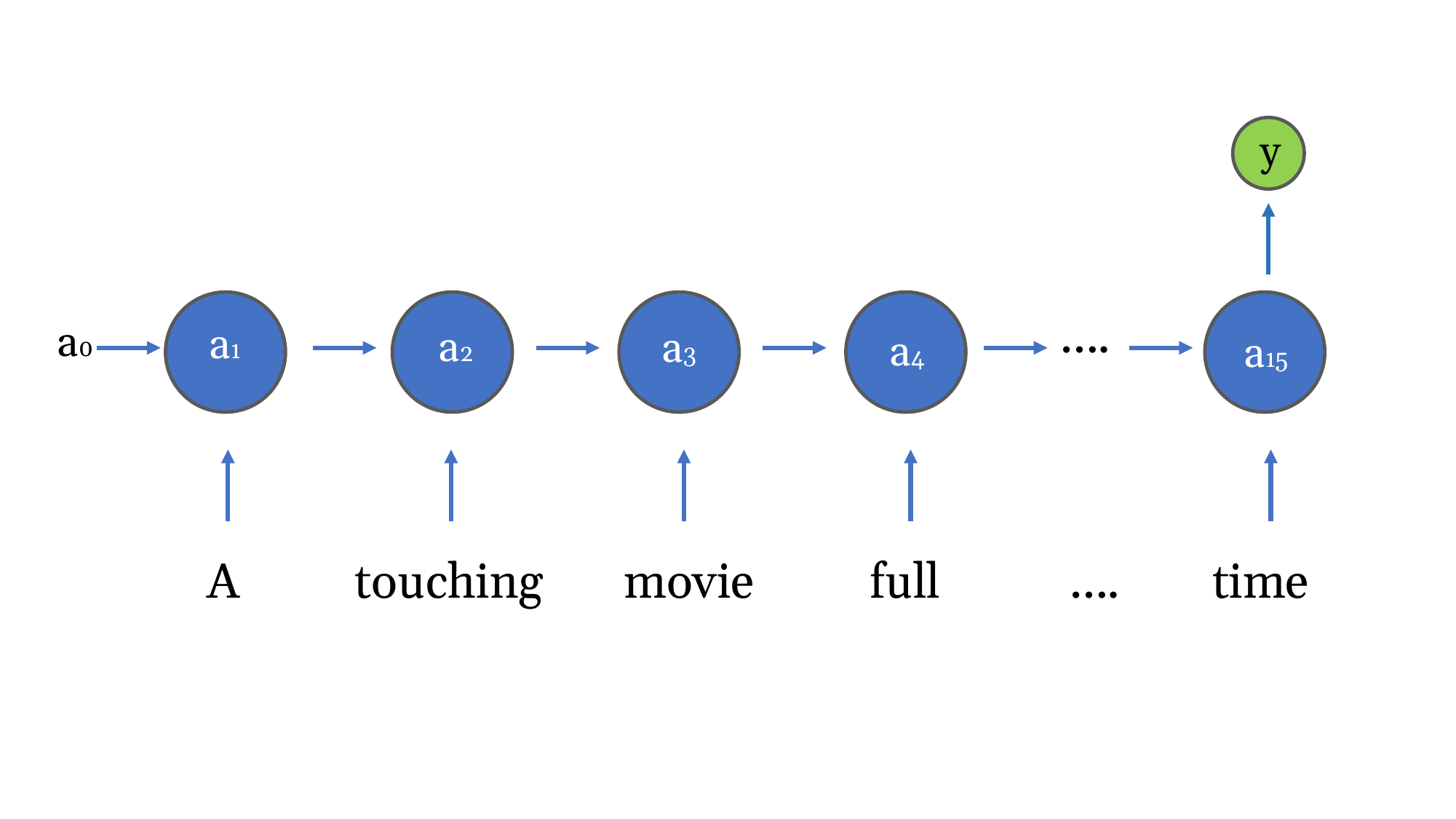

y

….
 a0
 a1
 a2
 a3
 a4
 a15
A          touching       movie          full           ….        time